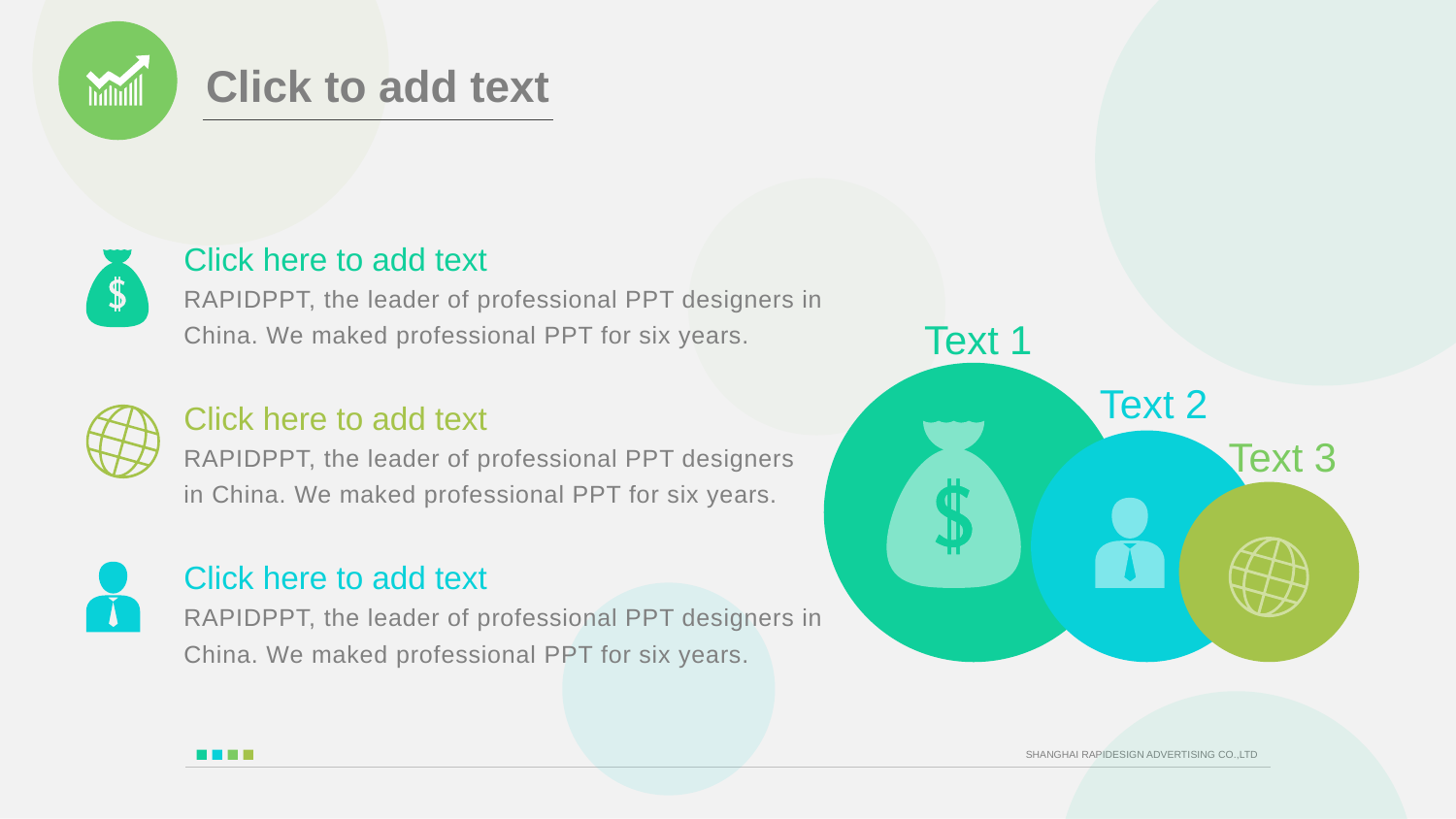

Click here to add text
RAPIDPPT, the leader of professional PPT designers in
China. We maked professional PPT for six years.

Text 1

Text 2
Click here to add text
RAPIDPPT, the leader of professional PPT designers
in China. We maked professional PPT for six years.

Text 3

Click here to add text
RAPIDPPT, the leader of professional PPT designers in
China. We maked professional PPT for six years.